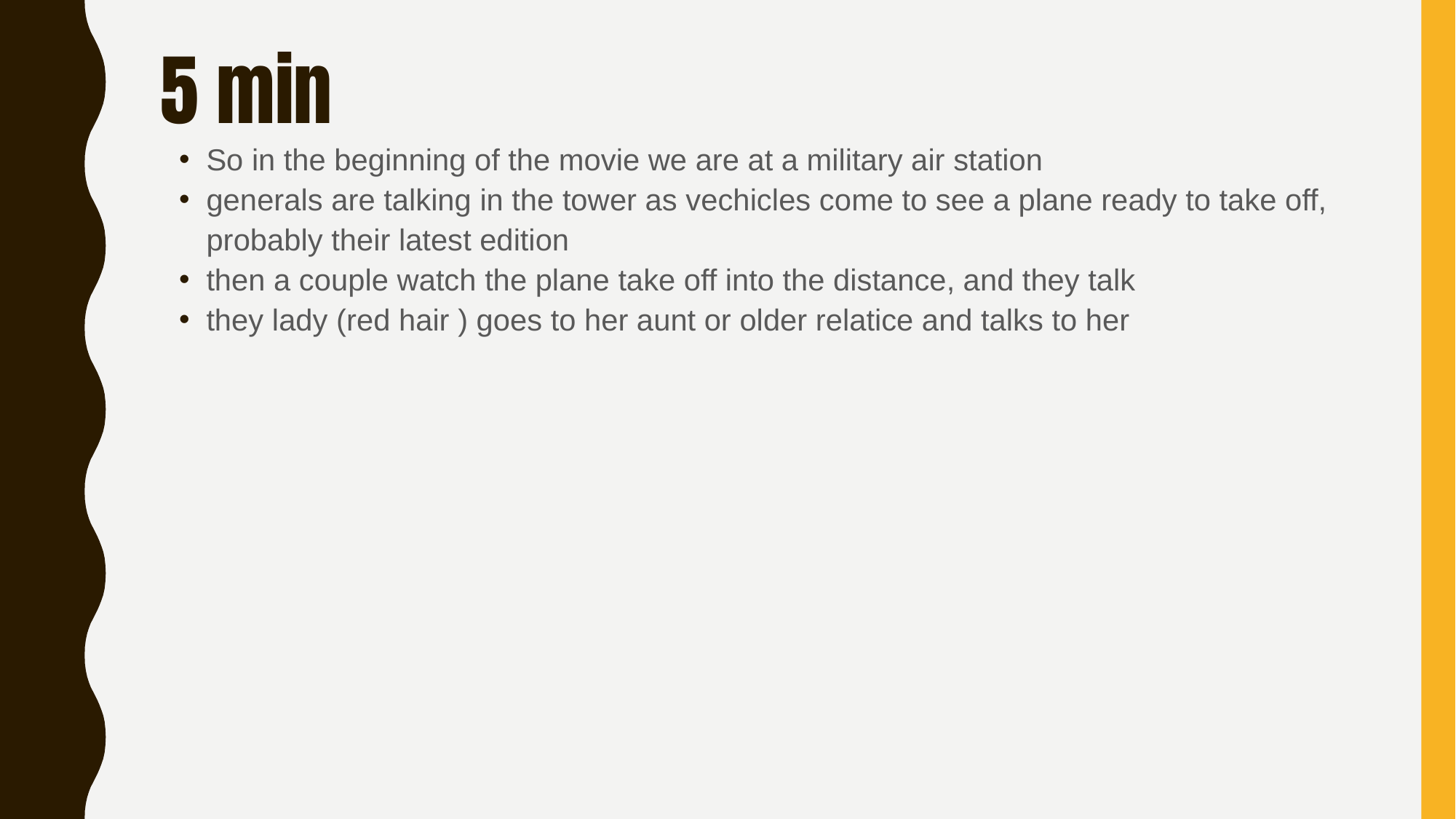

# 5 min
So in the beginning of the movie we are at a military air station
generals are talking in the tower as vechicles come to see a plane ready to take off,  probably their latest edition
then a couple watch the plane take off into the distance, and they talk
they lady (red hair ) goes to her aunt or older relatice and talks to her